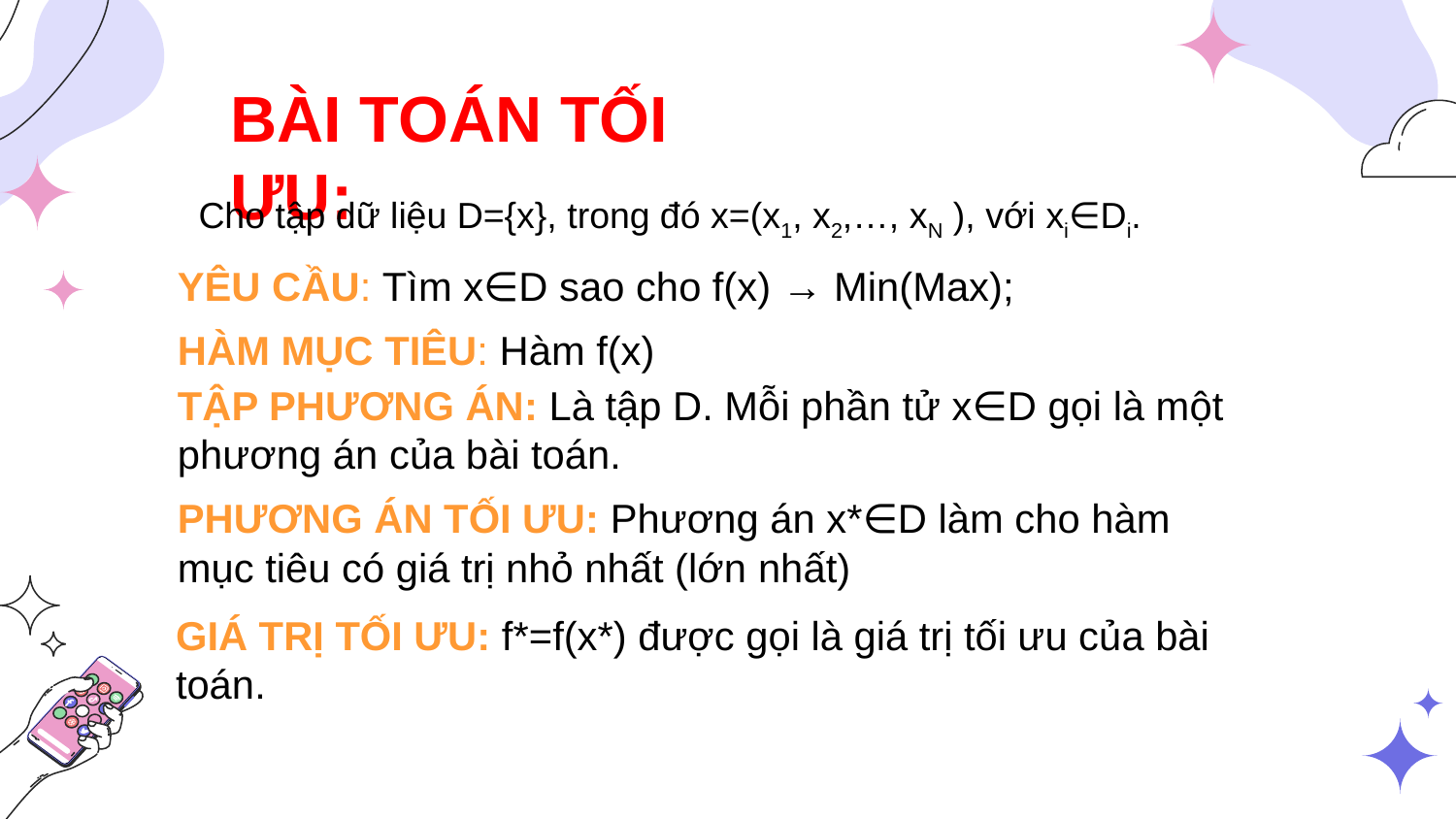

BÀI TOÁN TỐI ƯU:
Cho tập dữ liệu D={x}, trong đó x=(x1, x2,…, xN ), với xi∈Di.
YÊU CẦU: Tìm x∈D sao cho f(x) → Min(Max);

HÀM MỤC TIÊU: Hàm f(x)
TẬP PHƯƠNG ÁN: Là tập D. Mỗi phần tử x∈D gọi là một phương án của bài toán.
PHƯƠNG ÁN TỐI ƯU: Phương án x*∈D làm cho hàm mục tiêu có giá trị nhỏ nhất (lớn nhất)
GIÁ TRỊ TỐI ƯU: f*=f(x*) được gọi là giá trị tối ưu của bài toán.